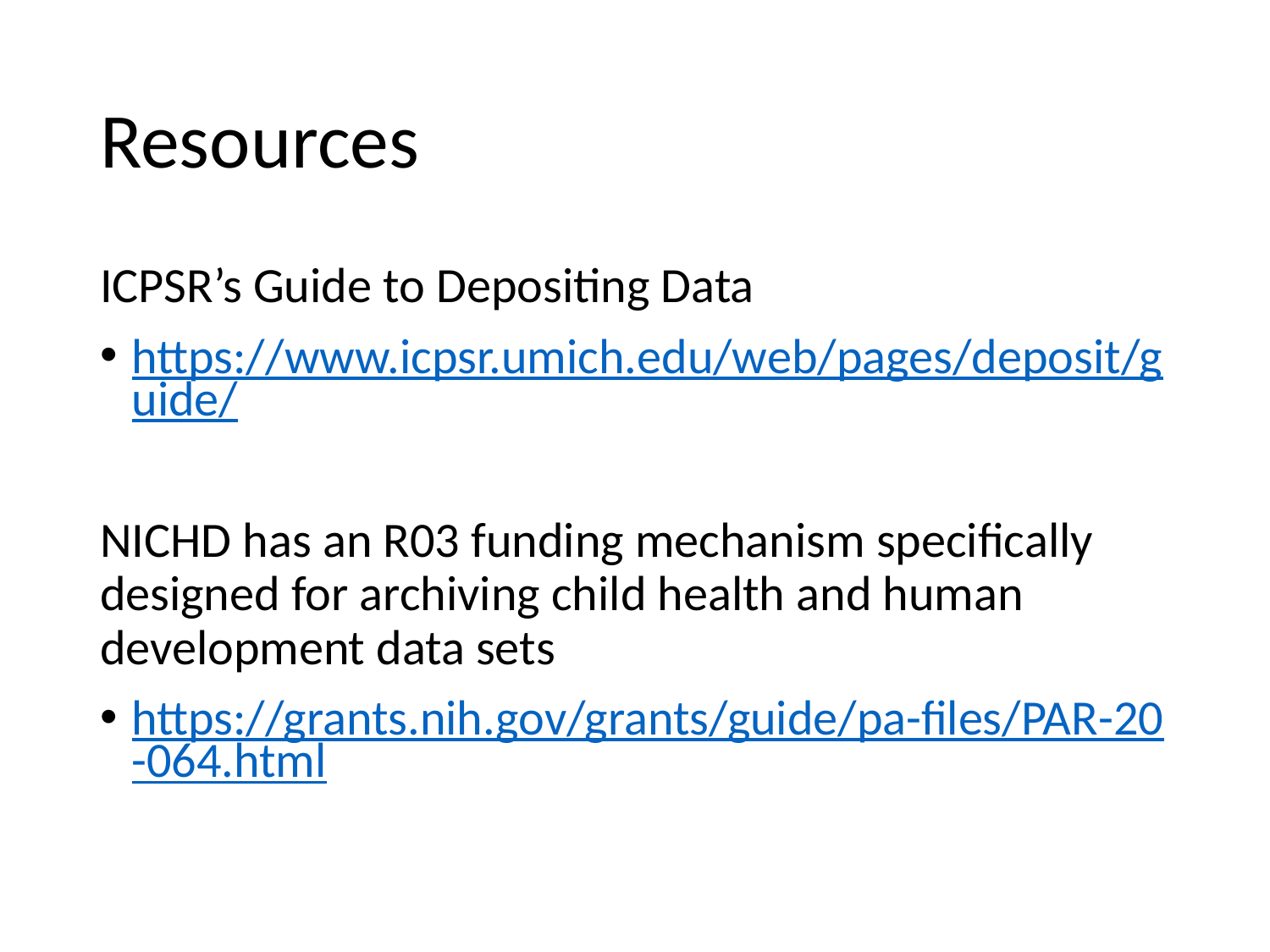

# Resources
ICPSR’s Guide to Depositing Data
https://www.icpsr.umich.edu/web/pages/deposit/guide/

NICHD has an R03 funding mechanism specifically designed for archiving child health and human development data sets
https://grants.nih.gov/grants/guide/pa-files/PAR-20-064.html